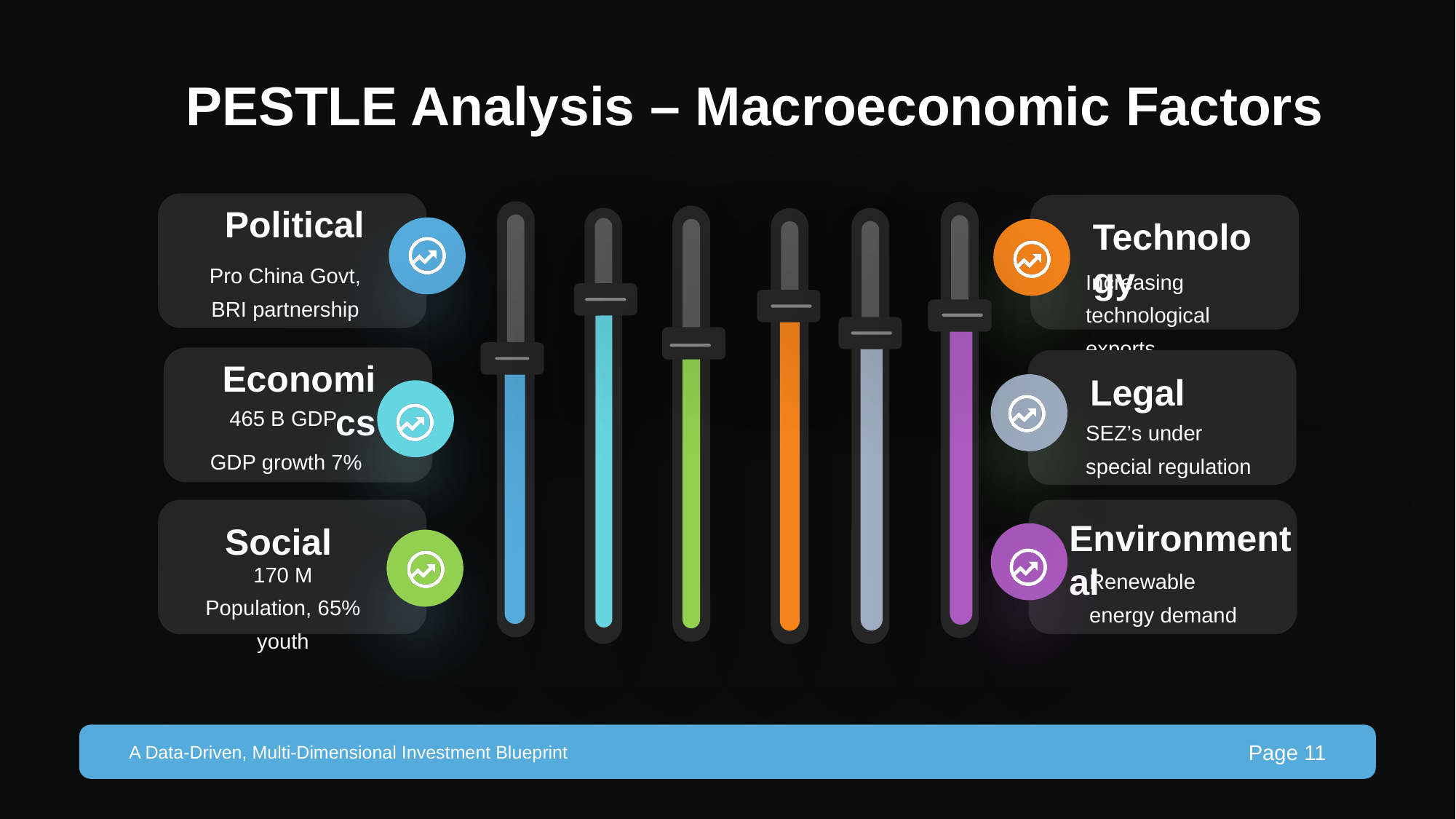

PESTLE Analysis – Macroeconomic Factors

Political

Pro China Govt, BRI partnership

Technology

Increasing technological exports

Legal

SEZ’s under special regulation
Economics

465 B GDP
GDP growth 7%

Environmental
Social

170 M Population, 65% youth
Renewable energy demand